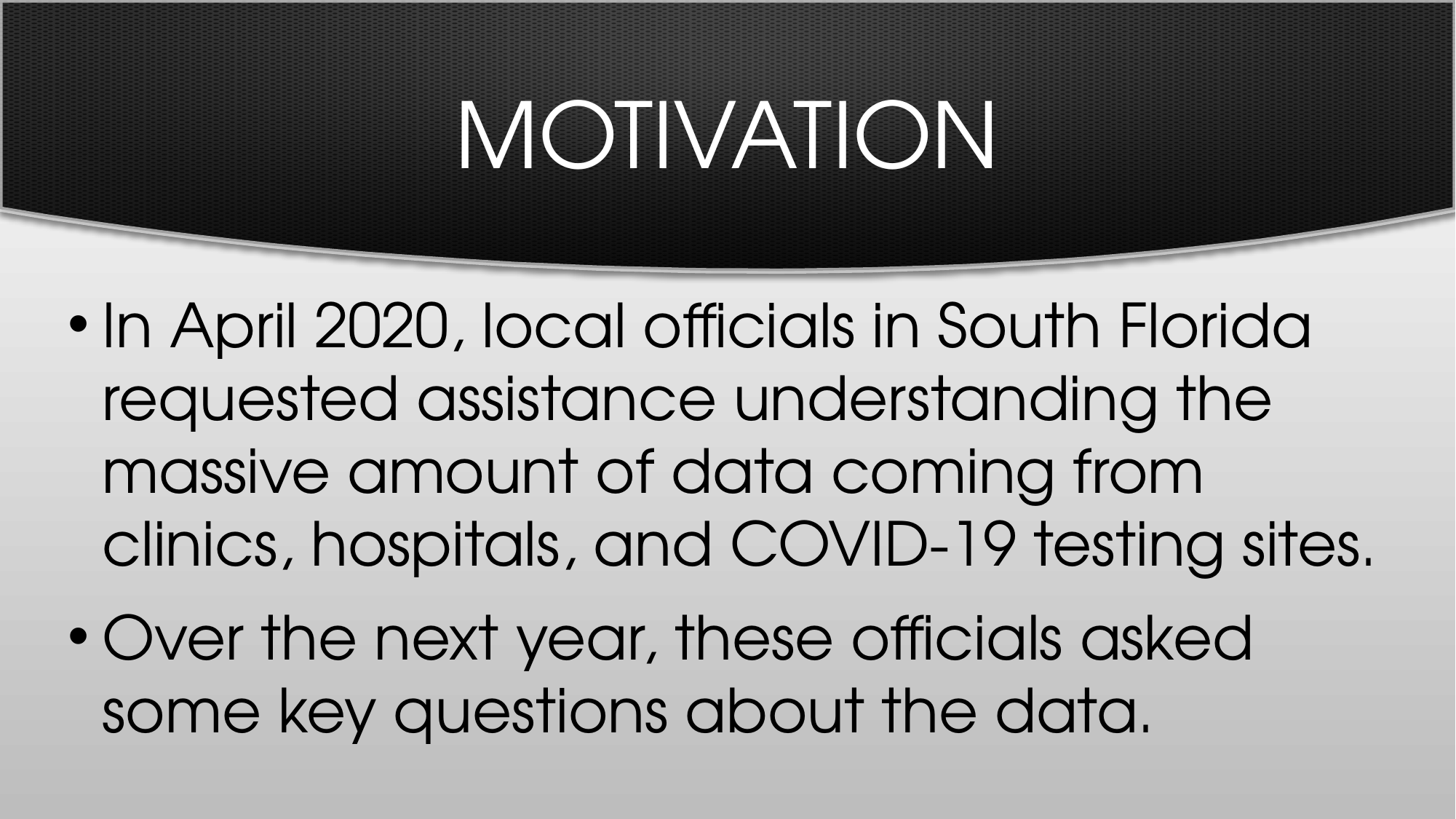

# MOTIVATION
In April 2020, local officials in South Florida requested assistance understanding the massive amount of data coming from clinics, hospitals, and COVID-19 testing sites.
Over the next year, these officials asked some key questions about the data.